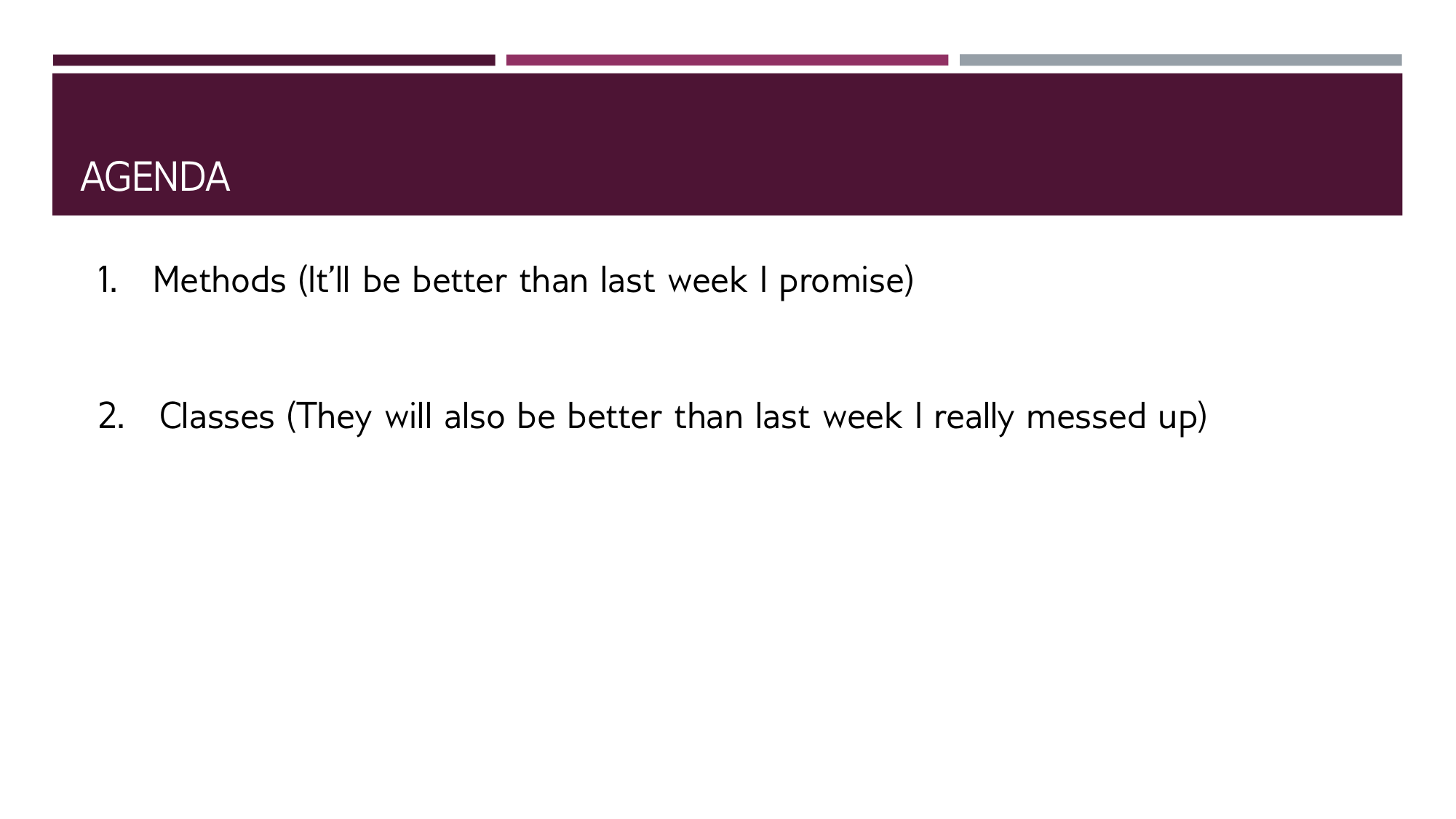

# AGENDA
Methods (It’ll be better than last week I promise)

2.   Classes (They will also be better than last week I really messed up)